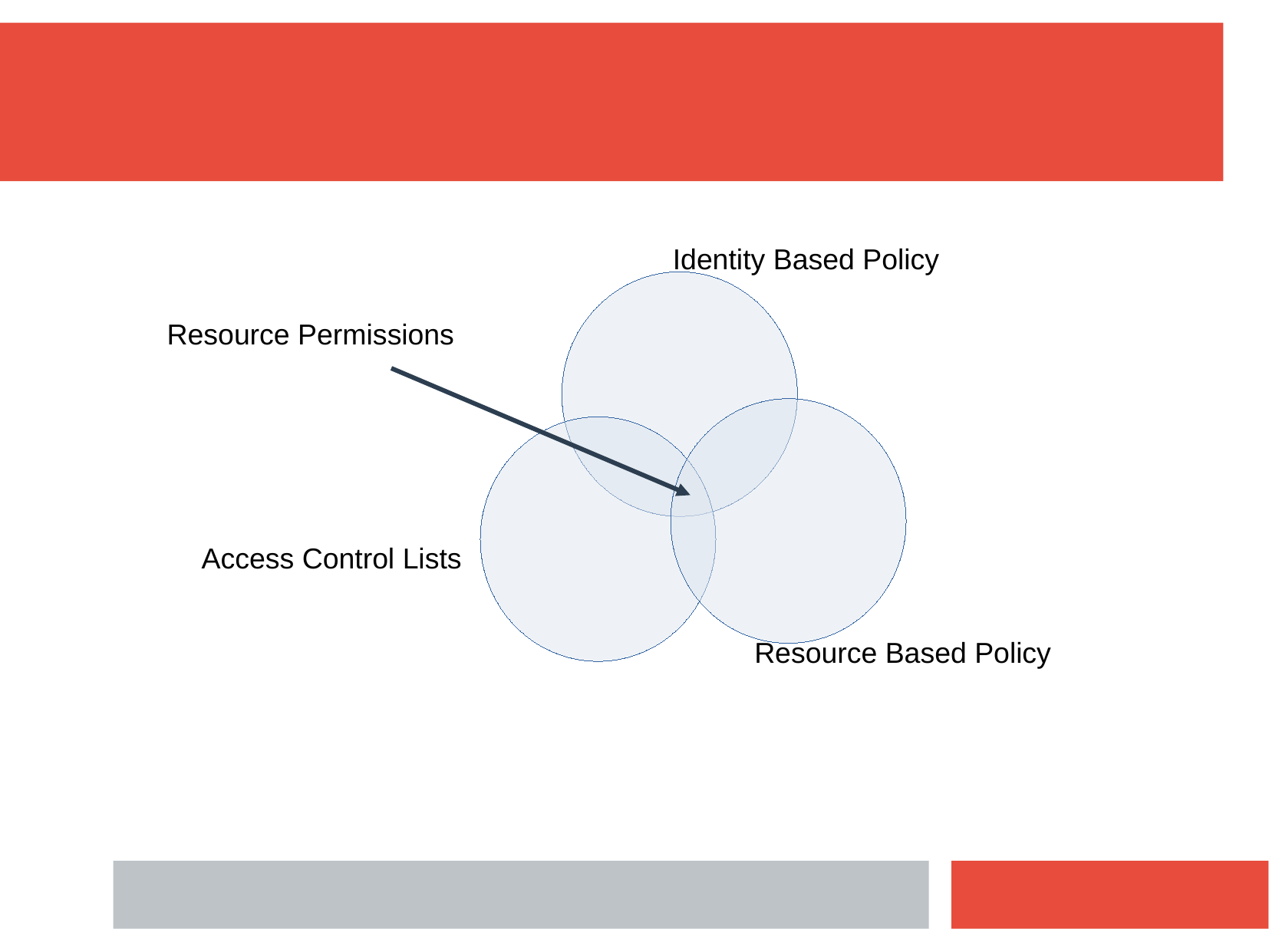

Identity Based Policy

Resource Permissions

Access Control Lists
Resource Based Policy